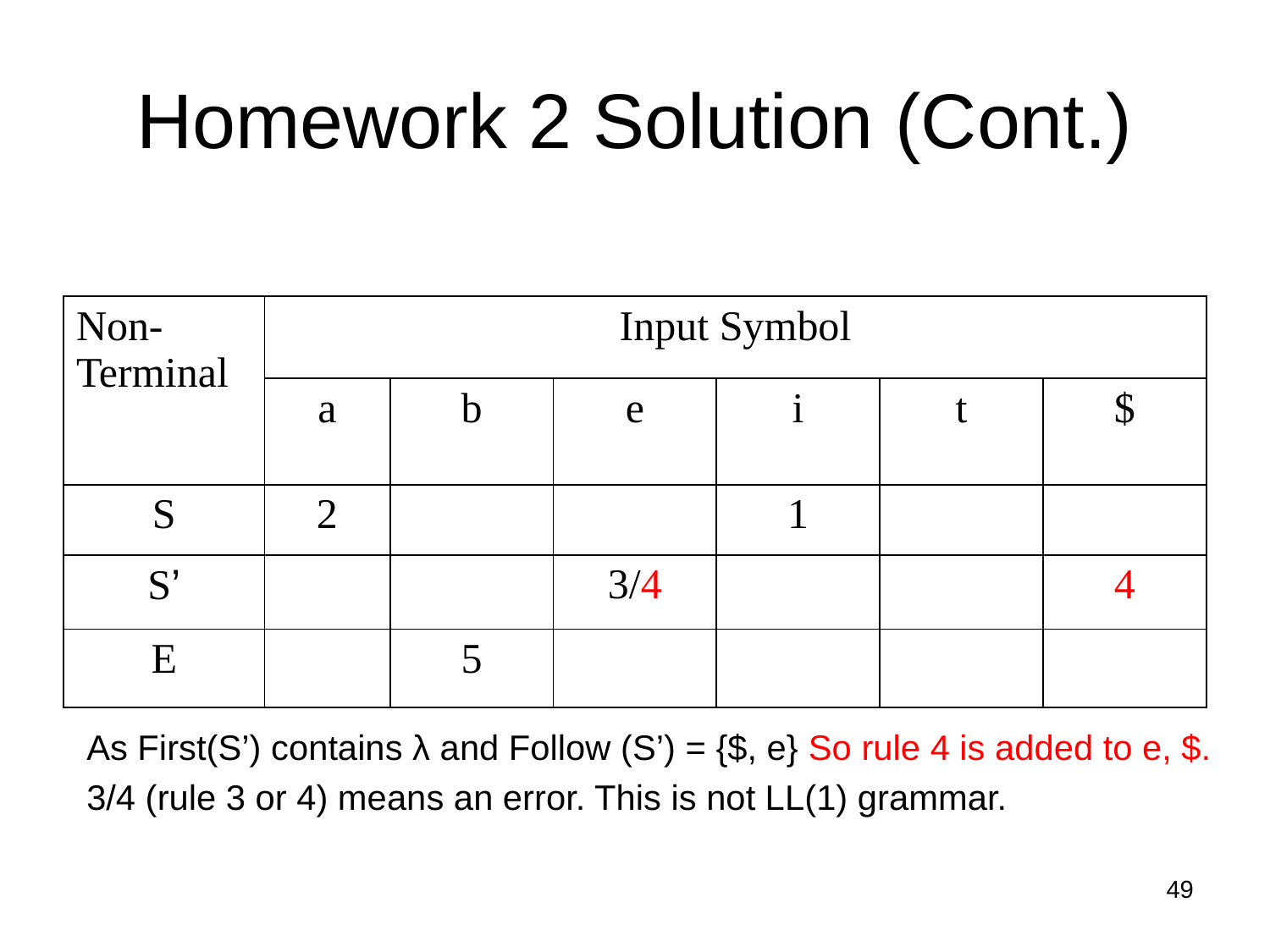

# Homework 2 Solution (Cont.)
| Non- Terminal | Input Symbol |  |  |  |  |  |
| --- | --- | --- | --- | --- | --- | --- |
|  | a | b | e | i | t | $ |
| S | 2 |  |  | 1 |  |  |
| S’ |  |  | 3/4 |  |  | 4 |
| E |  | 5 |  |  |  |  |
As First(S’) contains λ and Follow (S’) = {$, e} So rule 4 is added to e, $.
3/4 (rule 3 or 4) means an error. This is not LL(1) grammar.
49